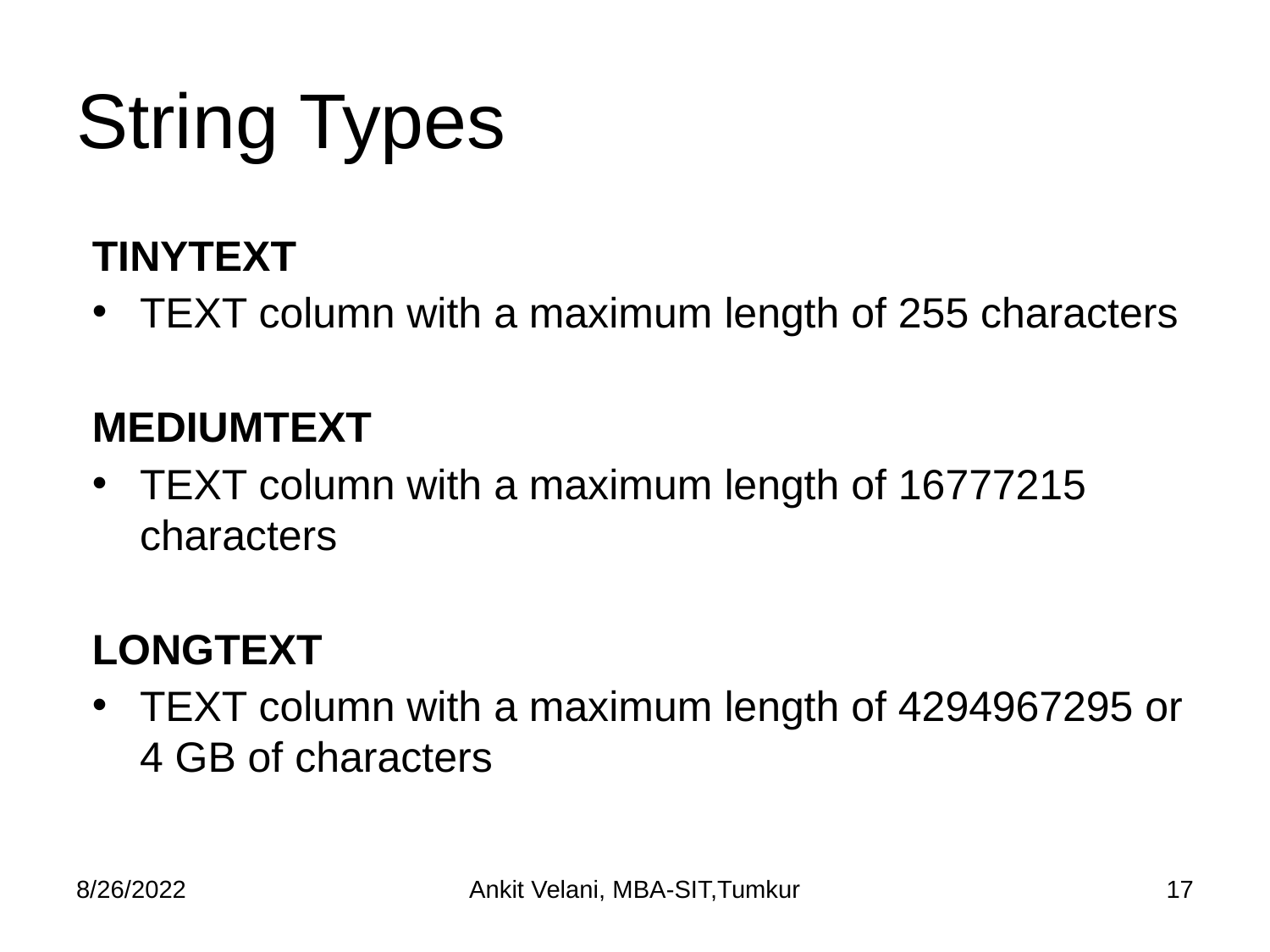

# String Types
TINYTEXT
TEXT column with a maximum length of 255 characters

MEDIUMTEXT
TEXT column with a maximum length of 16777215 characters

LONGTEXT
TEXT column with a maximum length of 4294967295 or 4 GB of characters
8/26/2022
Ankit Velani, MBA-SIT,Tumkur
17